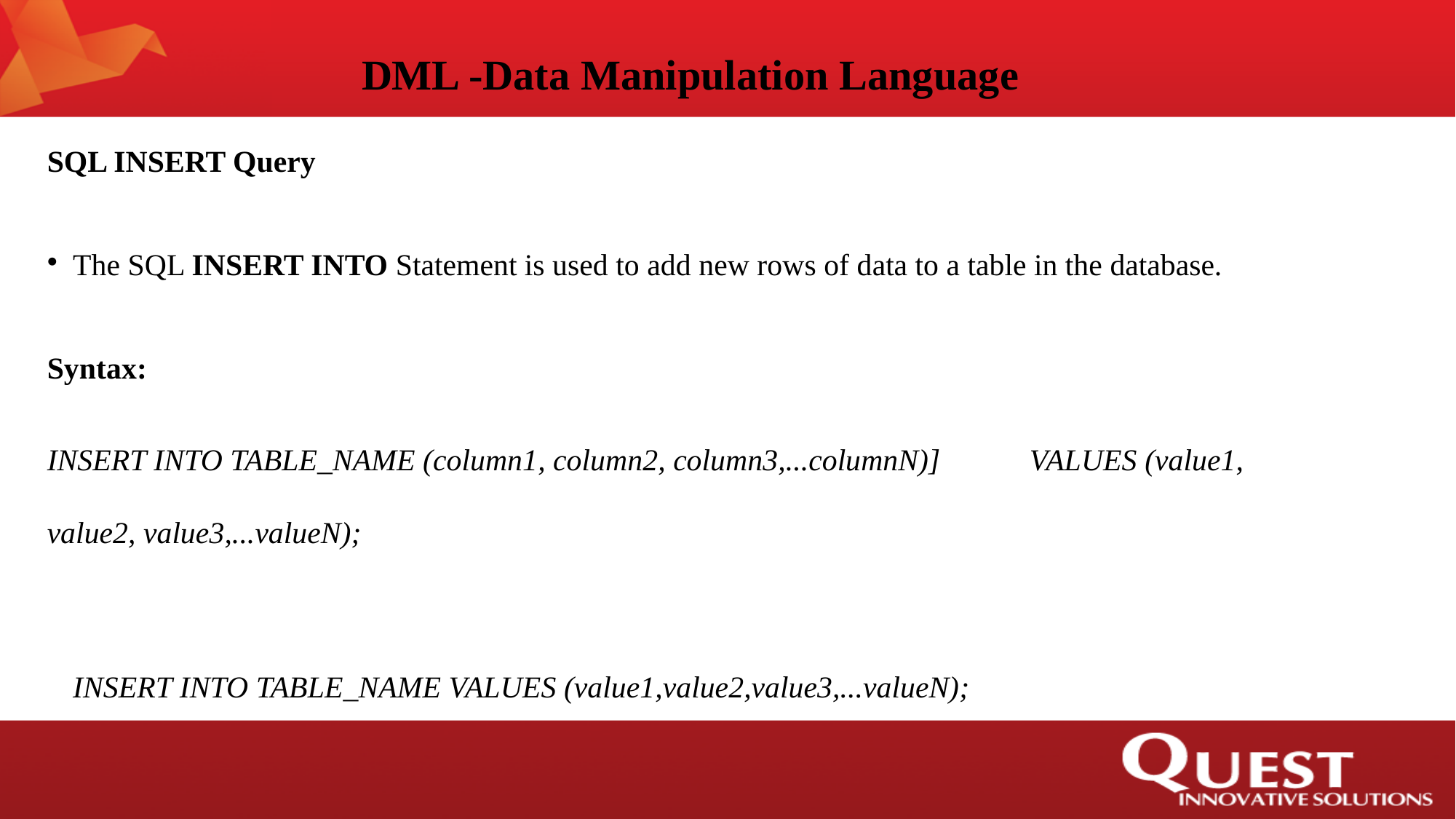

DML -Data Manipulation Language

SQL INSERT Query

The SQL INSERT INTO Statement is used to add new rows of data to a table in the database.

Syntax:
INSERT INTO TABLE_NAME (column1, column2, column3,...columnN)] 	VALUES (value1, value2, value3,...valueN);

	INSERT INTO TABLE_NAME VALUES (value1,value2,value3,...valueN);